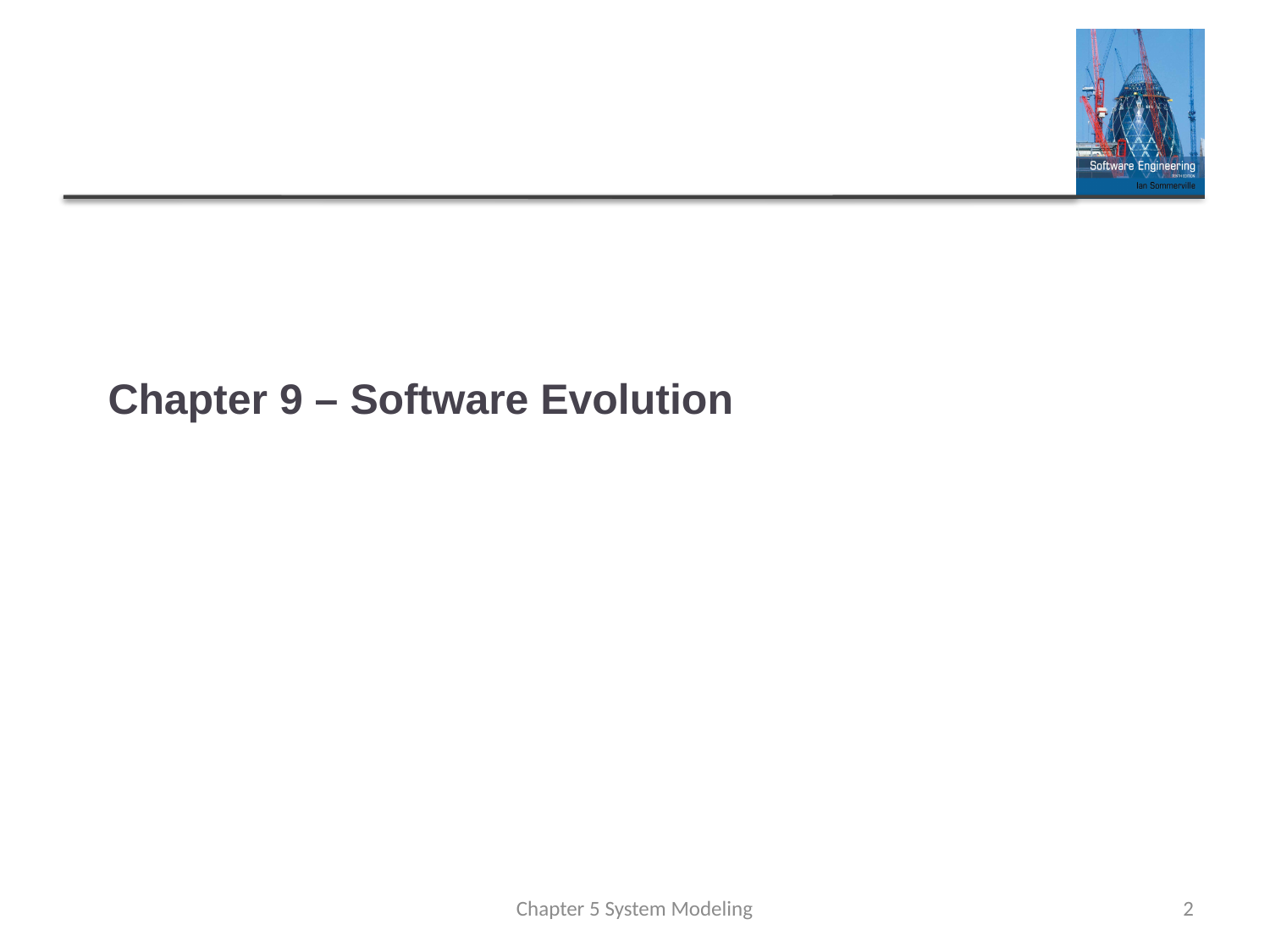

# Chapter 9 – Software Evolution
Chapter 5 System Modeling
2